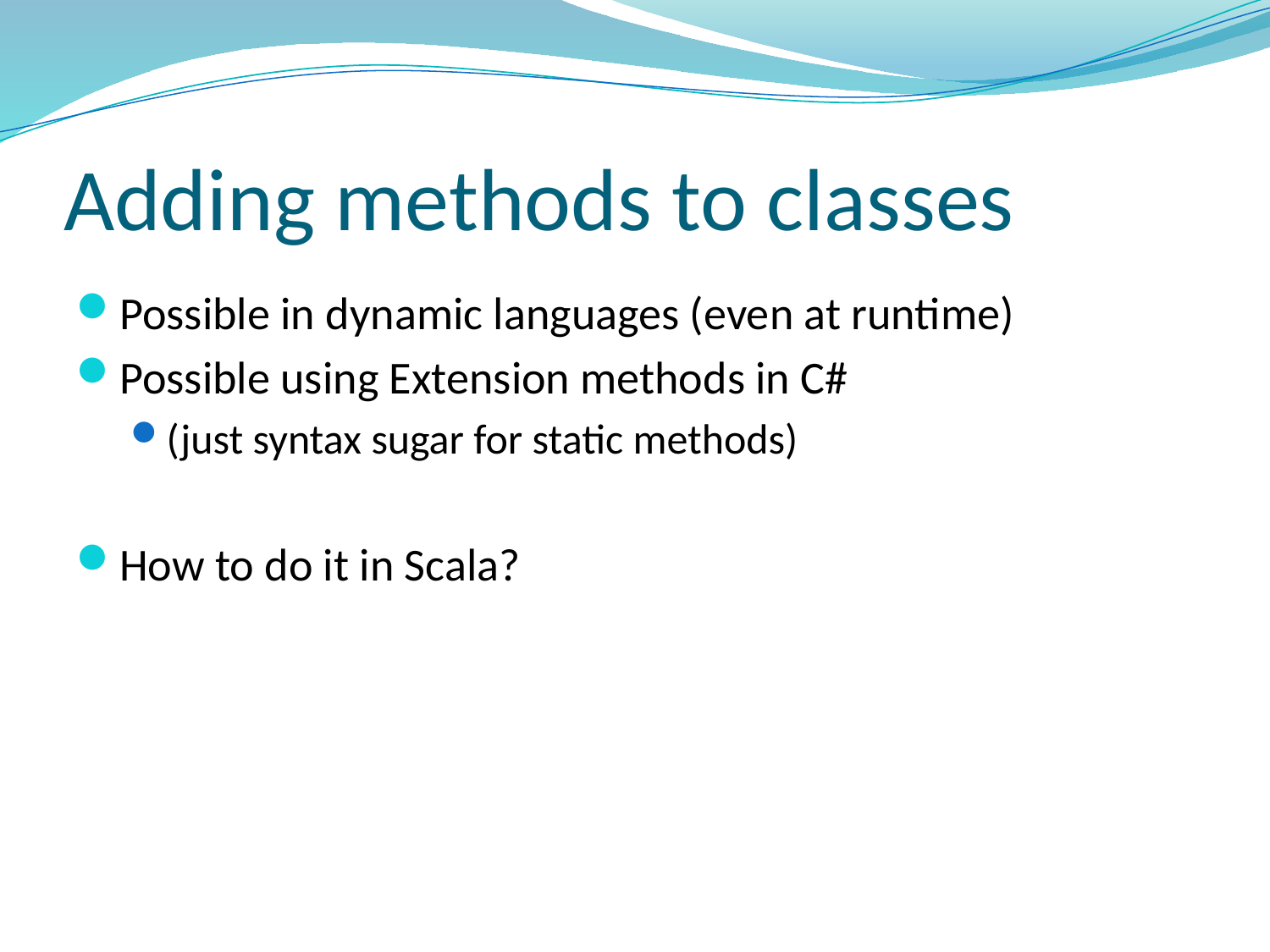

# Adding methods to classes
Possible in dynamic languages (even at runtime)
Possible using Extension methods in C#
(just syntax sugar for static methods)

How to do it in Scala?